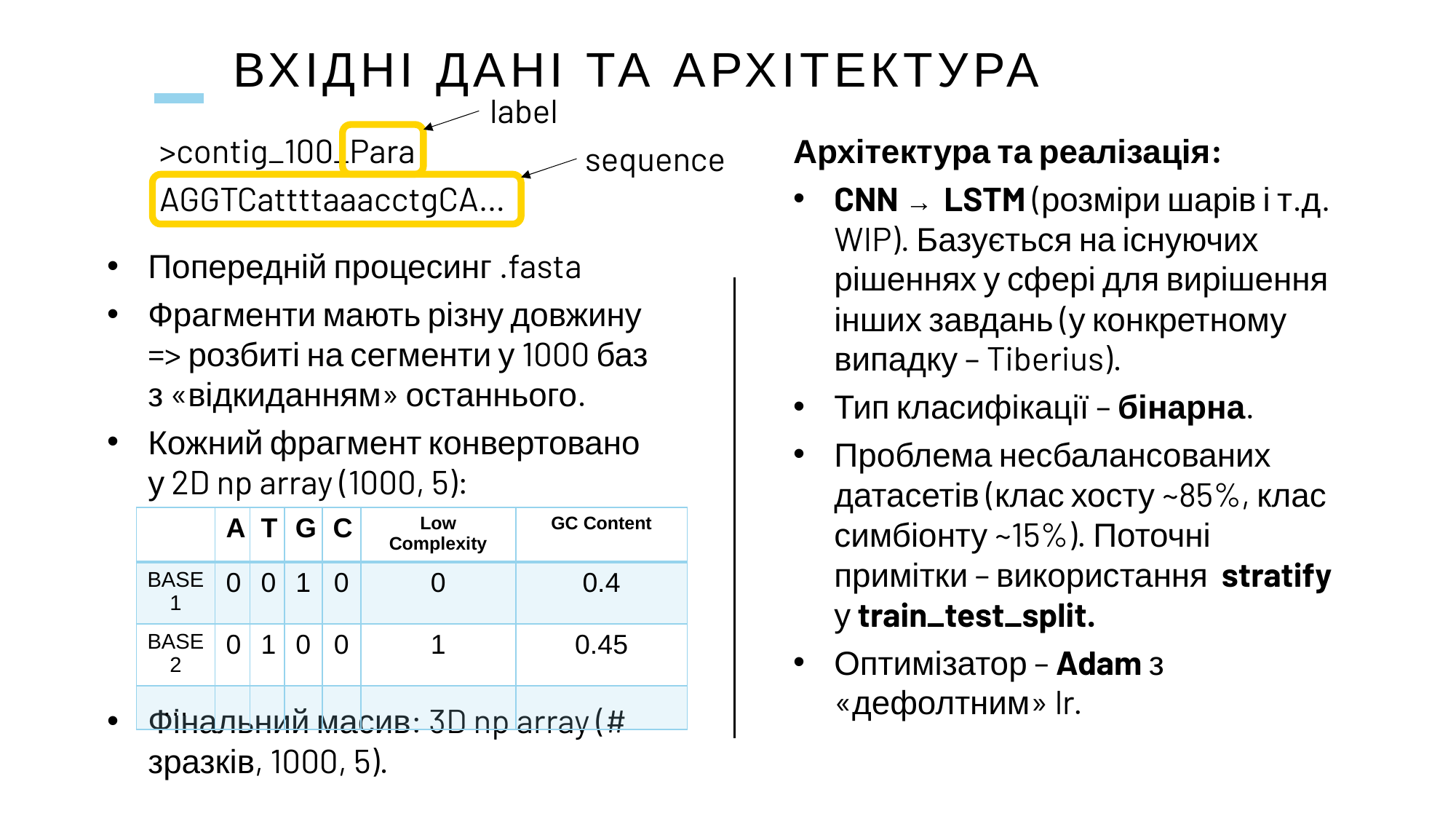

# Вхідні дані та архітектура
label
>contig_100_Para
AGGTCattttaaacctgCA…

Архітектура та реалізація:
CNN → LSTM (розміри шарів і т.д. WIP). Базується на існуючих рішеннях у сфері для вирішення інших завдань (у конкретному випадку – Tiberius).
Тип класифікації – бінарна.
Проблема несбалансованих датасетів (клас хосту ~85%, клас симбіонту ~15%). Поточні примітки – використання  stratify у train_test_split.
Оптимізатор – Adam з «дефолтним» lr.
sequence

Попередній процесинг .fasta
Фрагменти мають різну довжину => розбиті на сегменти у 1000 баз з «відкиданням» останнього.
Кожний фрагмент конвертовано у 2D np array (1000, 5):

Фінальний масив: 3D np array (# зразків, 1000, 5).
|  | A | T | G | C | Low Complexity | GC Content |
| --- | --- | --- | --- | --- | --- | --- |
| BASE 1 | 0 | 0 | 1 | 0 | 0 | 0.4 |
| BASE 2 | 0 | 1 | 0 | 0 | 1 | 0.45 |
| … |  |  |  |  |  |  |